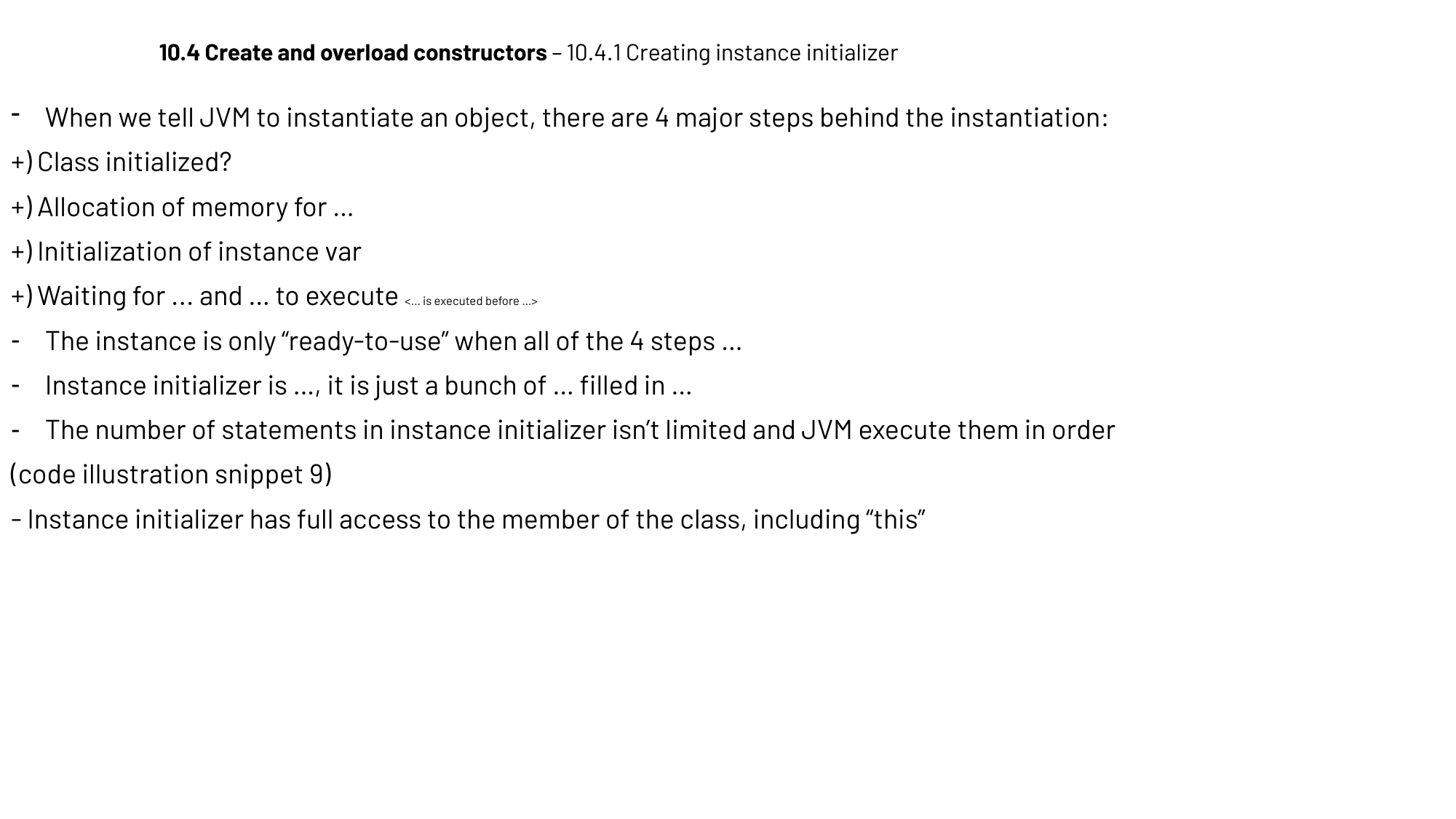

10.4 Create and overload constructors – 10.4.1 Creating instance initializer
When we tell JVM to instantiate an object, there are 4 major steps behind the instantiation:
+) Class initialized?
+) Allocation of memory for …
+) Initialization of instance var
+) Waiting for ... and … to execute <… is executed before …>
The instance is only “ready-to-use” when all of the 4 steps …
Instance initializer is …, it is just a bunch of … filled in …
The number of statements in instance initializer isn’t limited and JVM execute them in order
(code illustration snippet 9)
- Instance initializer has full access to the member of the class, including “this”